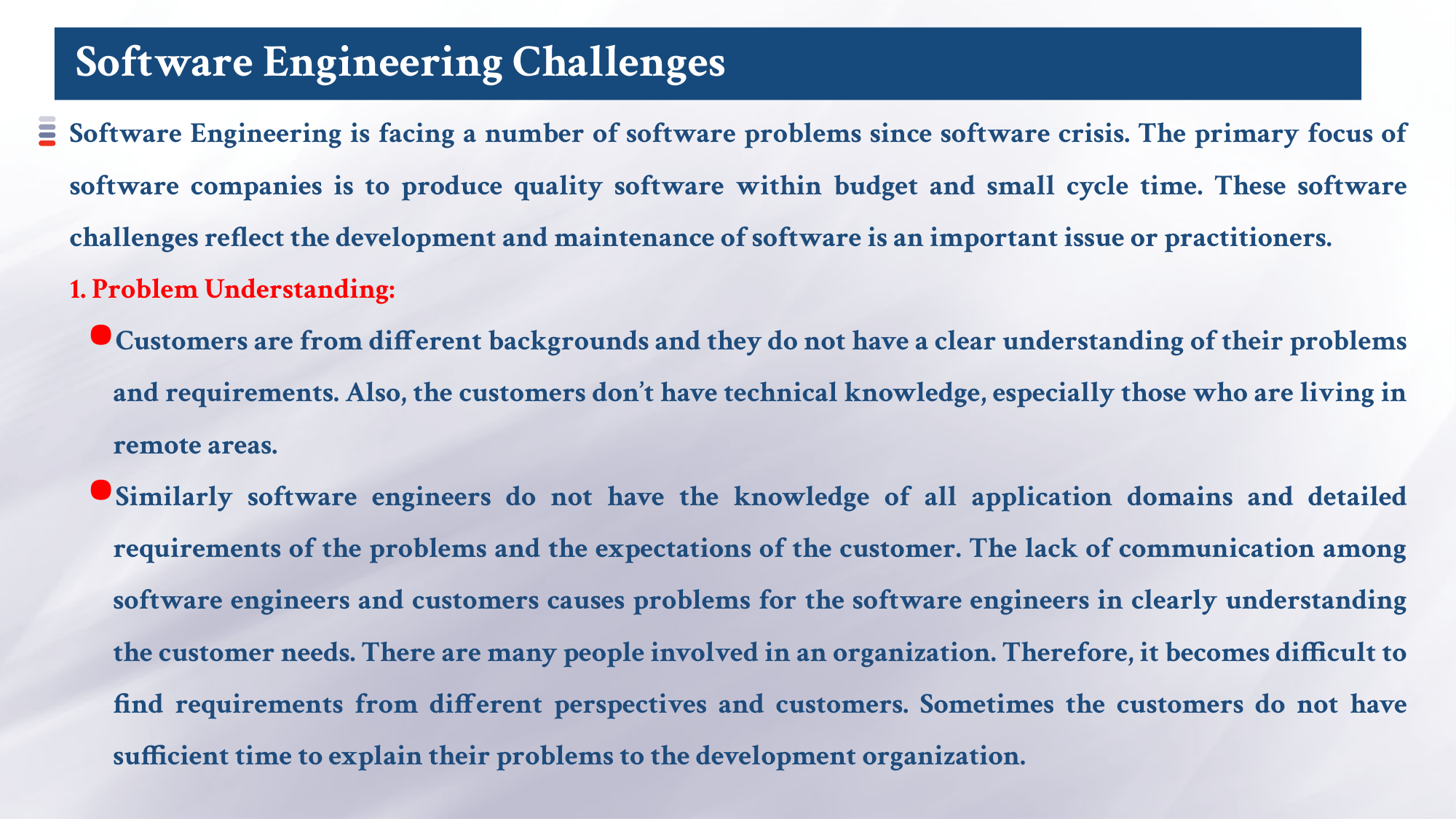

# Software Engineering Challenges
Software Engineering is facing a number of software problems since software crisis. The primary focus of software companies is to produce quality software within budget and small cycle time. These software challenges reflect the development and maintenance of software is an important issue or practitioners.
	1. Problem Understanding:
Customers are from different backgrounds and they do not have a clear understanding of their problems and requirements. Also, the customers don’t have technical knowledge, especially those who are living in remote areas.
Similarly software engineers do not have the knowledge of all application domains and detailed requirements of the problems and the expectations of the customer. The lack of communication among software engineers and customers causes problems for the software engineers in clearly understanding the customer needs. There are many people involved in an organization. Therefore, it becomes difficult to find requirements from different perspectives and customers. Sometimes the customers do not have sufficient time to explain their problems to the development organization.